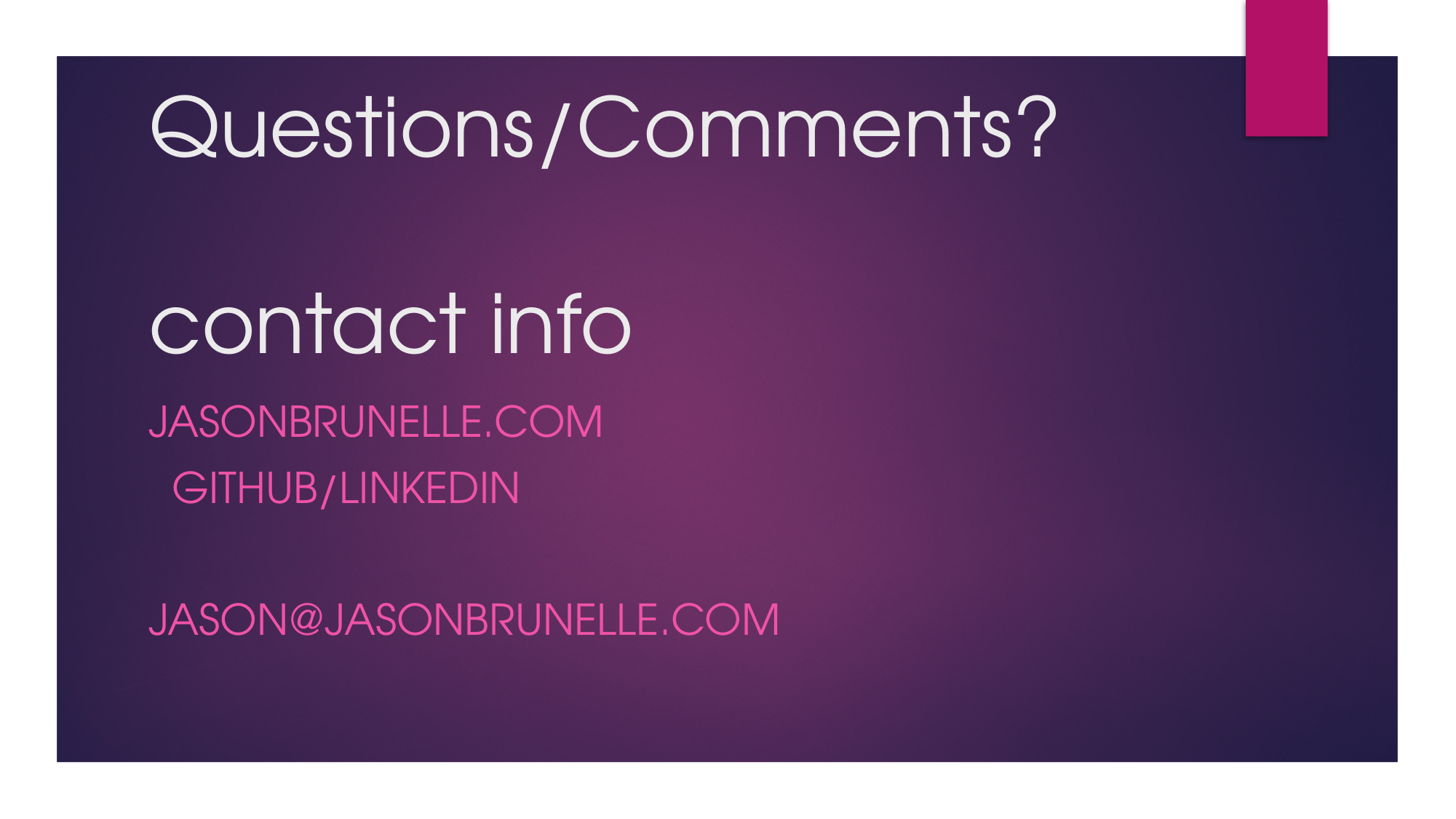

# Questions/Comments? contact info
Jasonbrunelle.com
  GitHub/LinkedIN

jason@jasonbrunelle.com